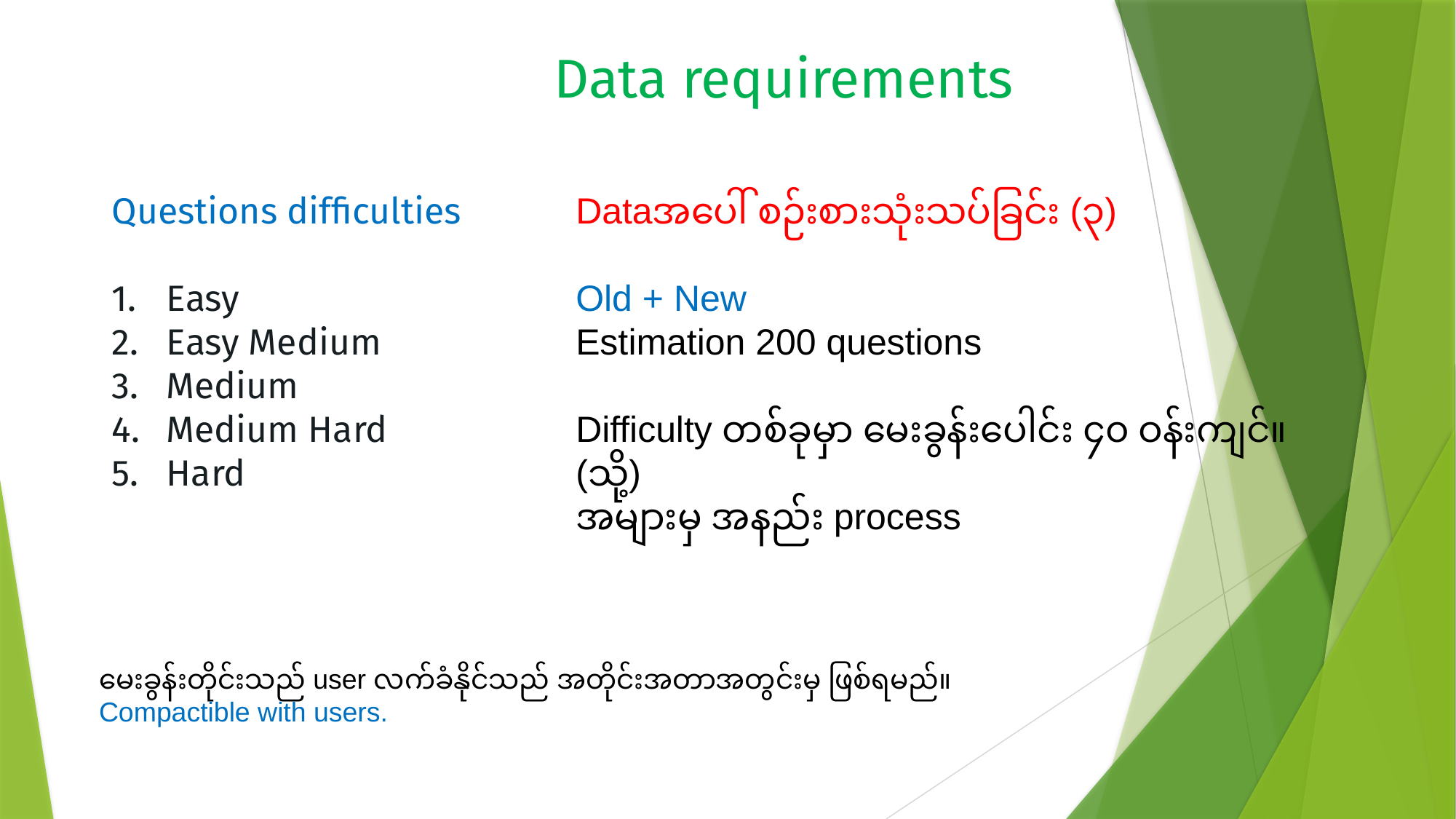

Data requirements
Dataအပေါ် စဉ်းစားသုံးသပ်ခြင်း (၃)

Old + New
Estimation 200 questions

Difficulty တစ်ခုမှာ မေးခွန်းပေါင်း ၄၀ ဝန်းကျင်။
(သို့)
အများမှ အနည်း process

Questions difficulties

Easy
Easy Medium
Medium
Medium Hard
Hard
မေးခွန်းတိုင်းသည် user လက်ခံနိုင်သည် အတိုင်းအတာအတွင်းမှ ဖြစ်ရမည်။
Compactible with users.